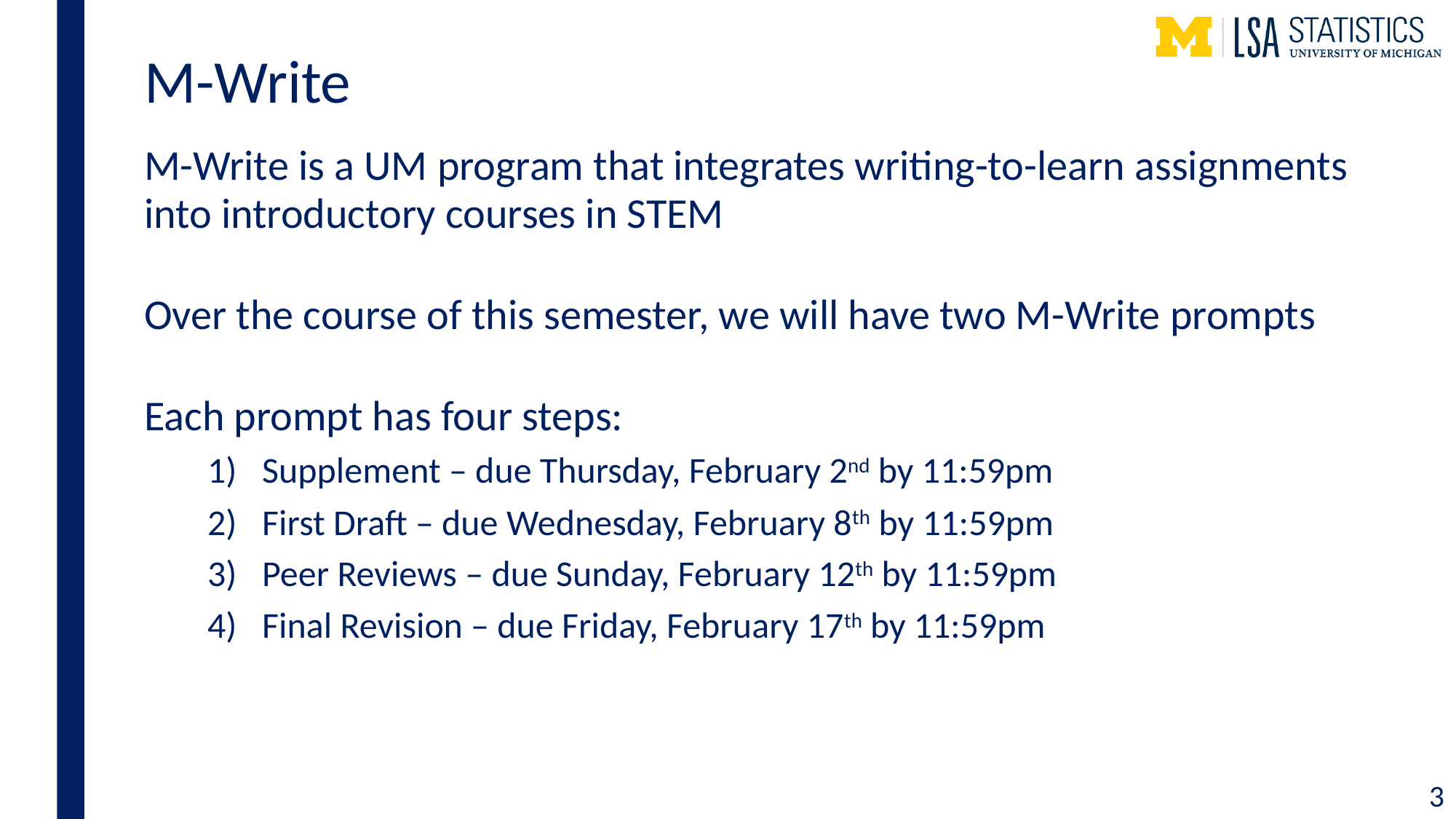

# M-Write
M-Write is a UM program that integrates writing-to-learn assignments into introductory courses in STEM

Over the course of this semester, we will have two M-Write prompts

Each prompt has four steps:
Supplement – due Thursday, February 2nd by 11:59pm
First Draft – due Wednesday, February 8th by 11:59pm
Peer Reviews – due Sunday, February 12th by 11:59pm
Final Revision – due Friday, February 17th by 11:59pm
3